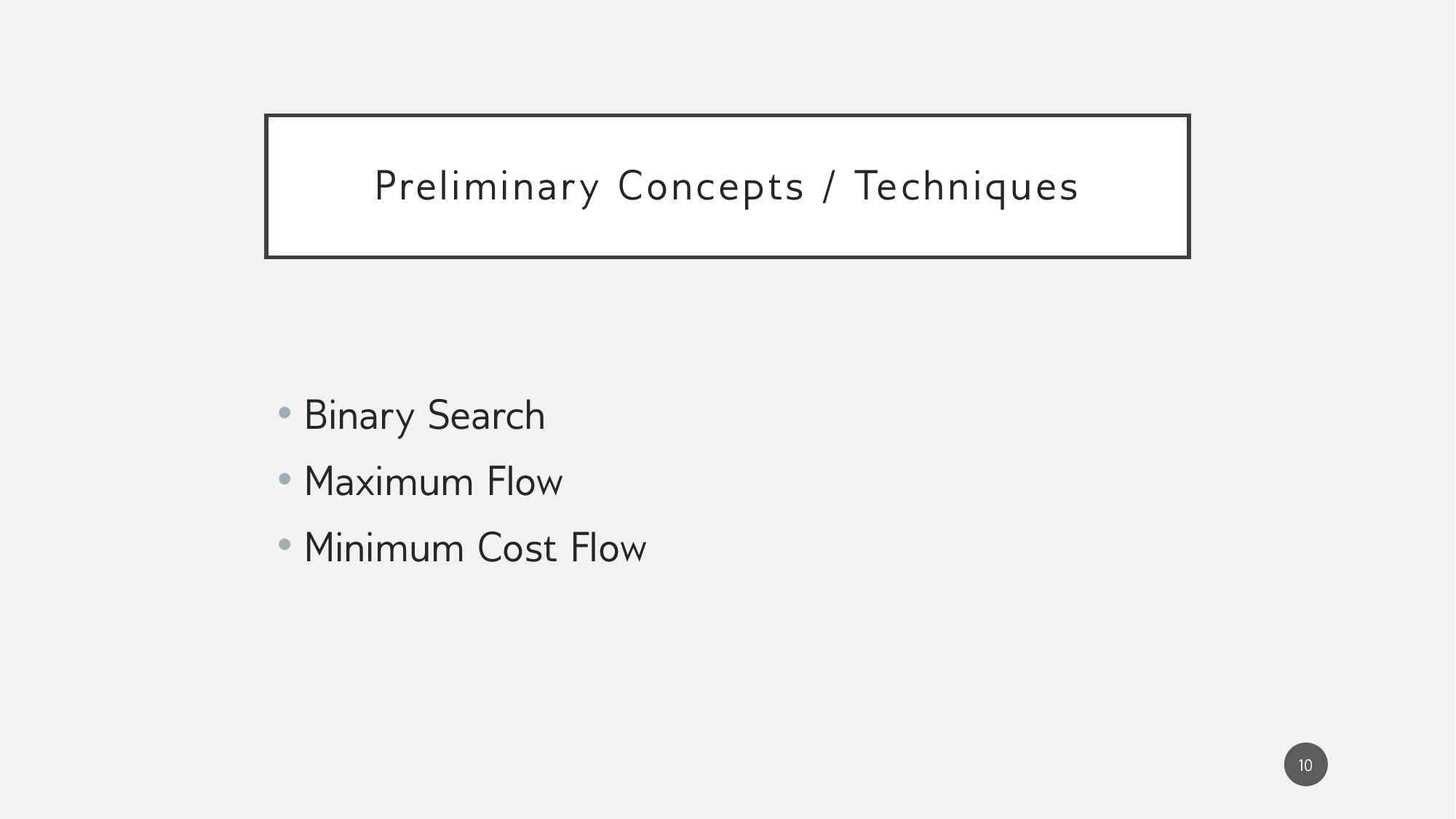

# Preliminary Concepts / Techniques

Binary Search
Maximum Flow
Minimum Cost Flow

10